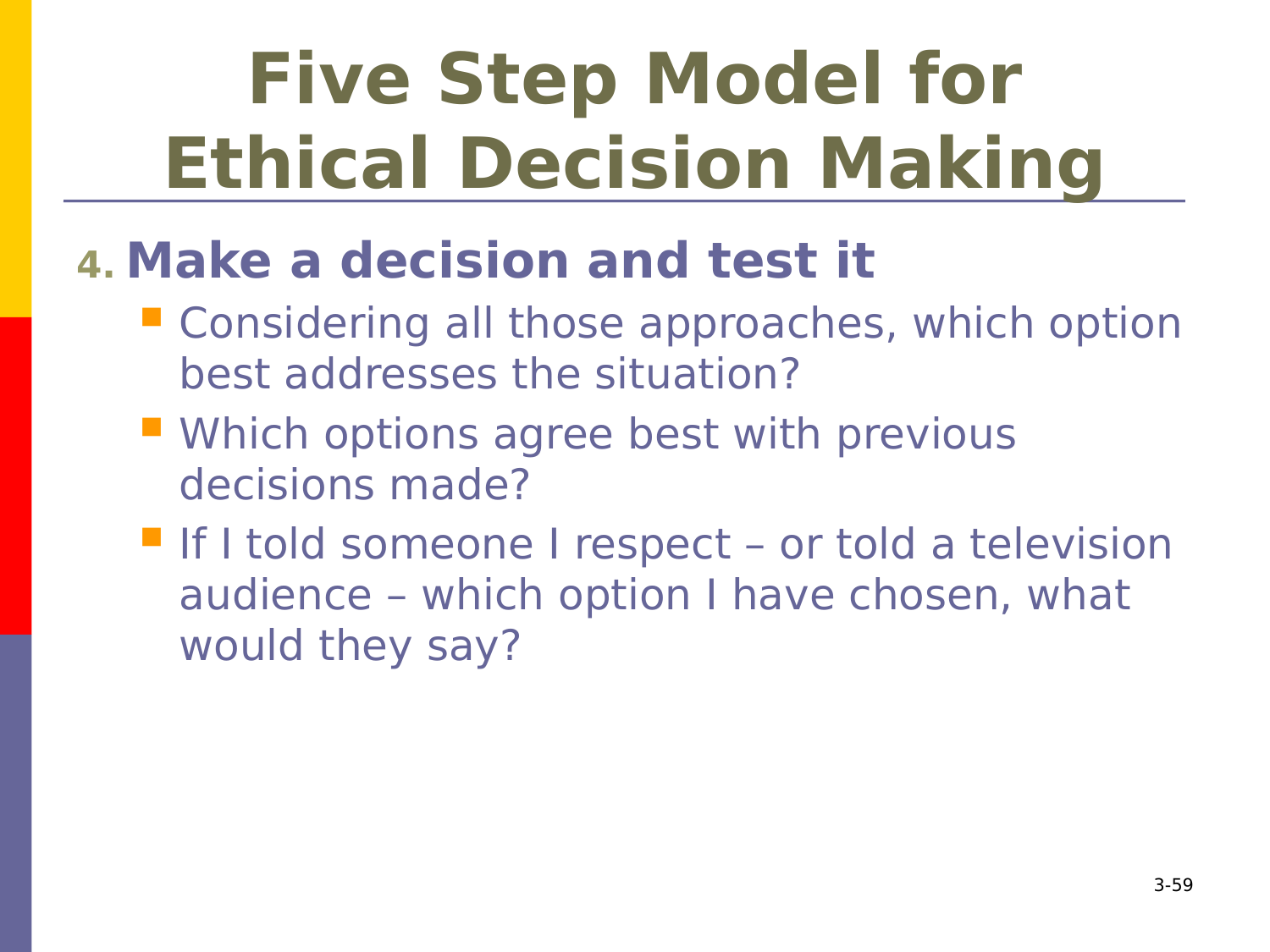

# Five Step Model for Ethical Decision Making
Make a decision and test it
Considering all those approaches, which option best addresses the situation?
Which options agree best with previous decisions made?
If I told someone I respect – or told a television audience – which option I have chosen, what would they say?
3-59